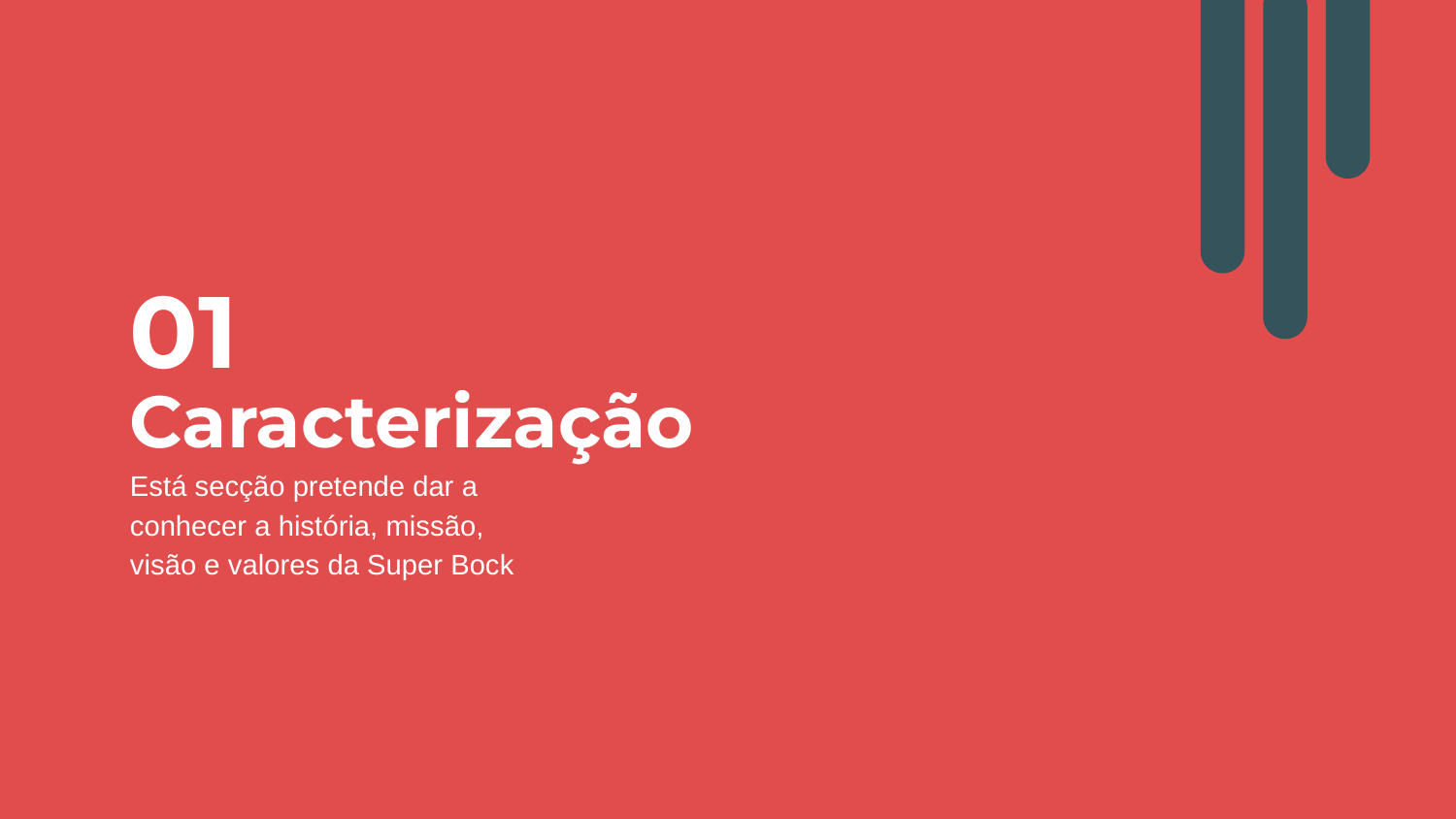

01
# Caracterização
Está secção pretende dar a conhecer a história, missão, visão e valores da Super Bock